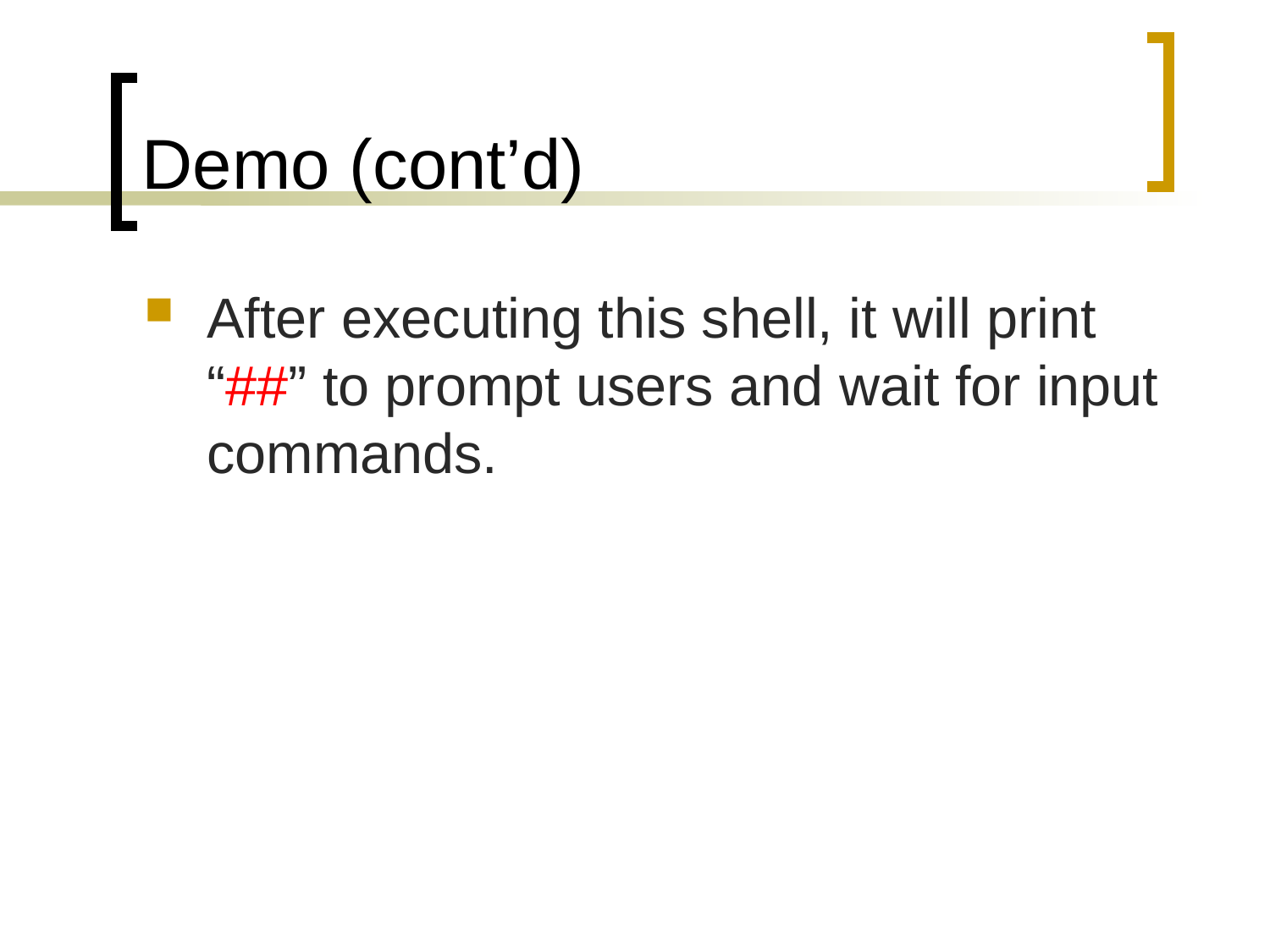

# Demo (cont’d)
After executing this shell, it will print “##” to prompt users and wait for input commands.